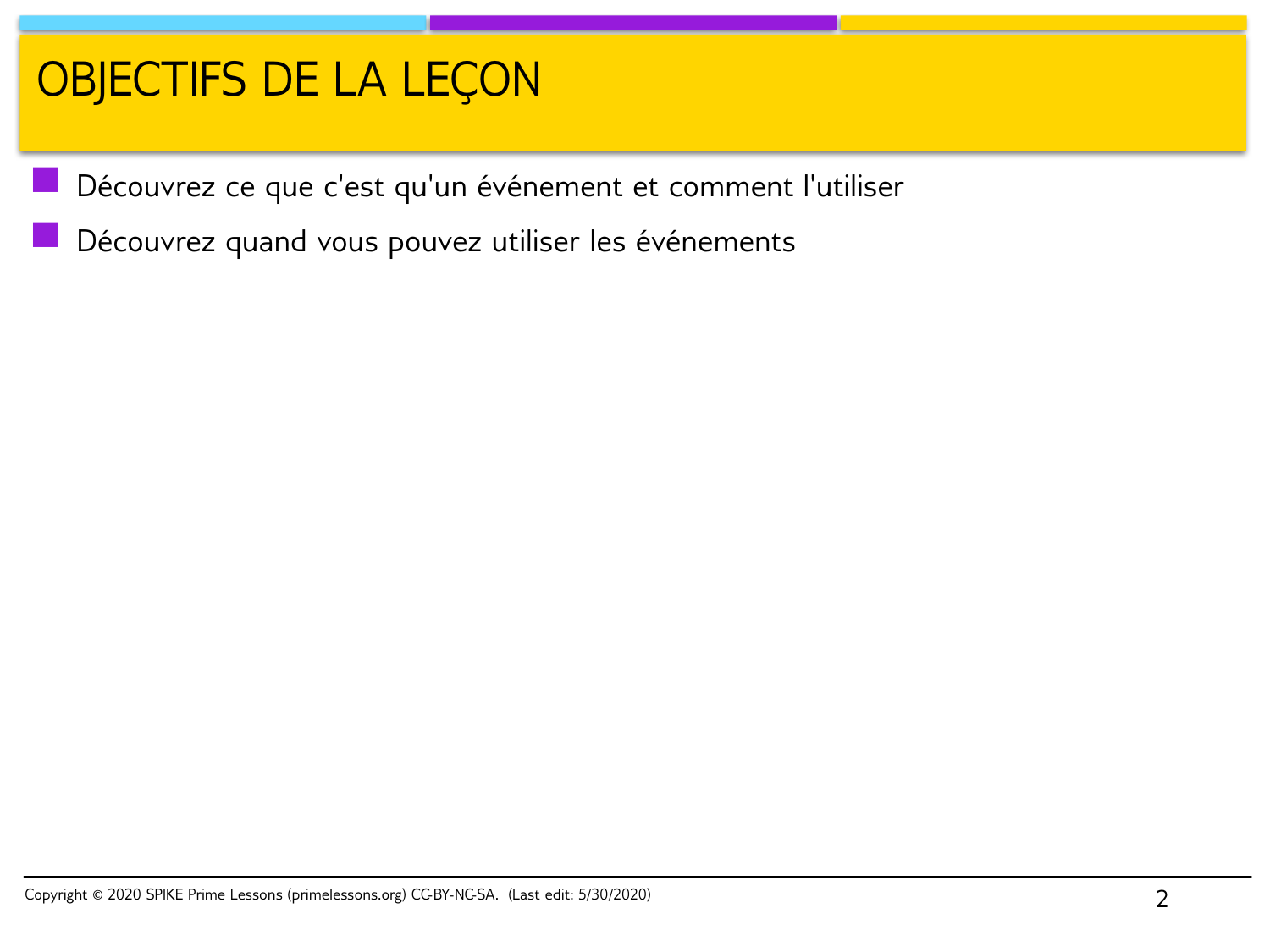

# Objectifs de la leçon
Découvrez ce que c'est qu'un événement et comment l'utiliser
Découvrez quand vous pouvez utiliser les événements

2
Copyright © 2020 SPIKE Prime Lessons (primelessons.org) CC-BY-NC-SA.  (Last edit: 5/30/2020)